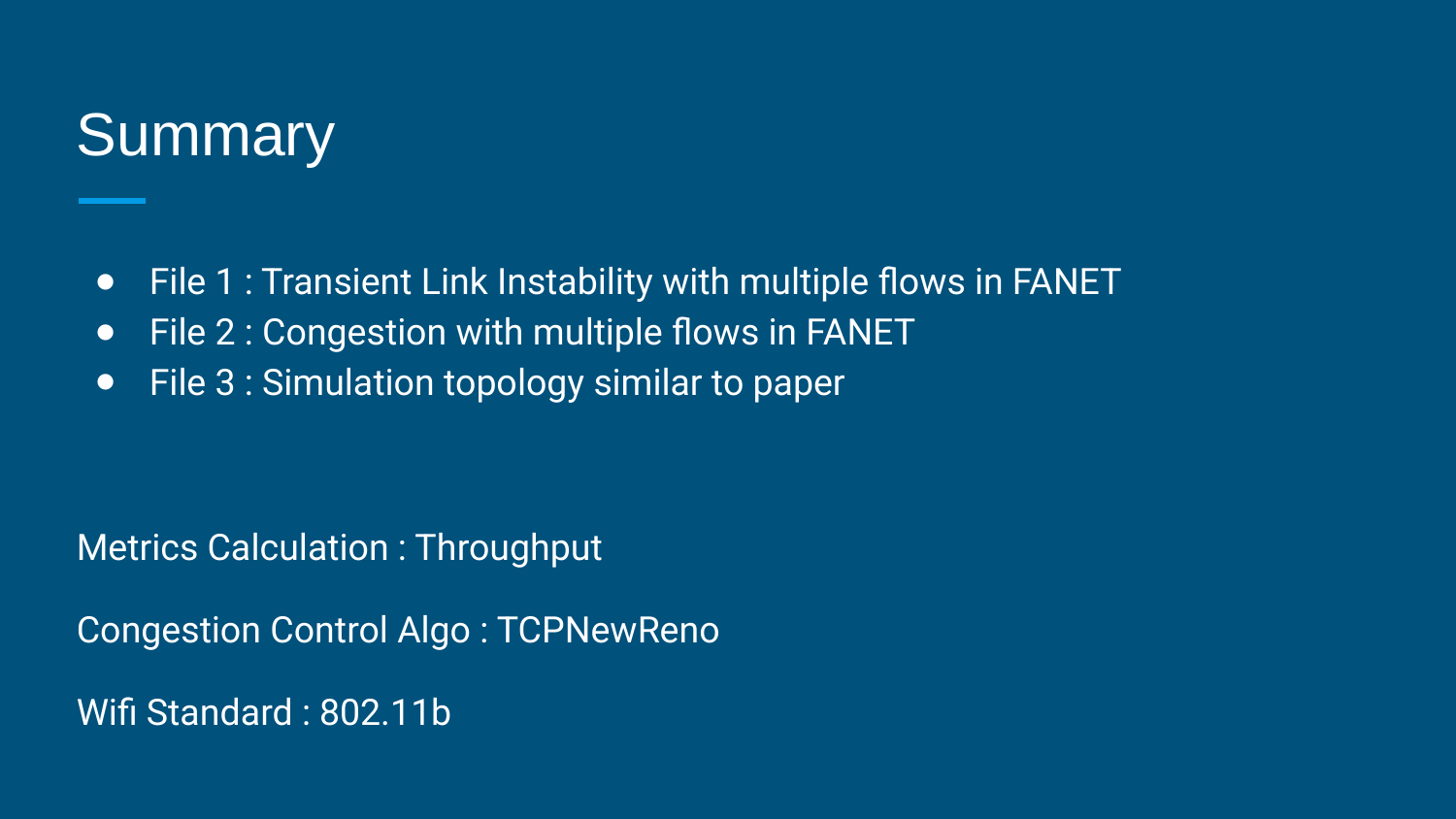

# Summary
File 1 : Transient Link Instability with multiple flows in FANET
File 2 : Congestion with multiple flows in FANET
File 3 : Simulation topology similar to paper

Metrics Calculation : Throughput
Congestion Control Algo : TCPNewReno
Wifi Standard : 802.11b